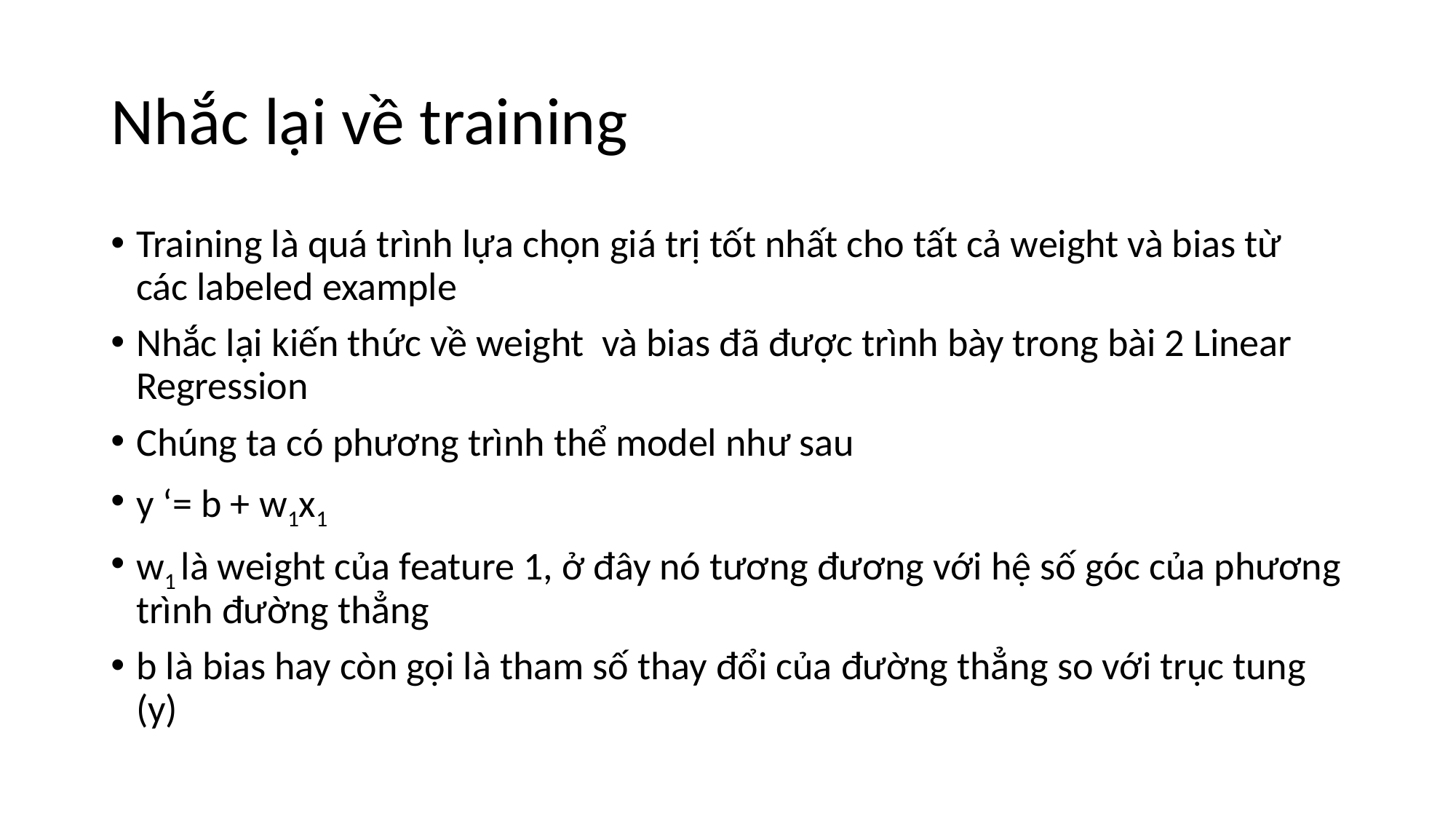

# Nhắc lại về training
Training là quá trình lựa chọn giá trị tốt nhất cho tất cả weight và bias từ  các labeled example
Nhắc lại kiến thức về weight  và bias đã được trình bày trong bài 2 Linear Regression
Chúng ta có phương trình thể model như sau
y ‘= b + w1x1
w1 là weight của feature 1, ở đây nó tương đương với hệ số góc của phương trình đường thẳng
b là bias hay còn gọi là tham số thay đổi của đường thẳng so với trục tung (y)